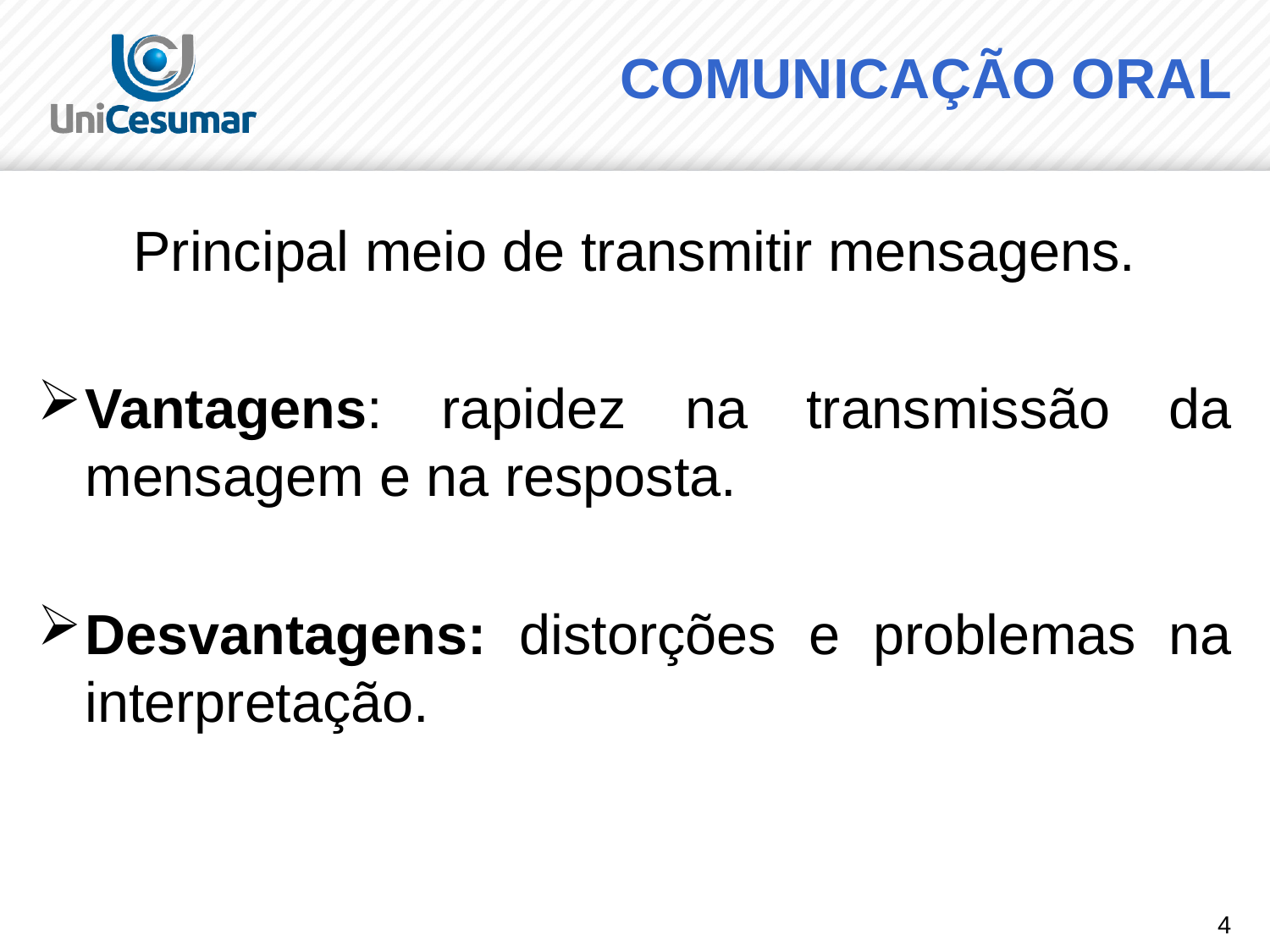

# COMUNICAÇÃO ORAL
Principal meio de transmitir mensagens.

Vantagens: rapidez na transmissão da mensagem e na resposta.

Desvantagens: distorções e problemas na interpretação.